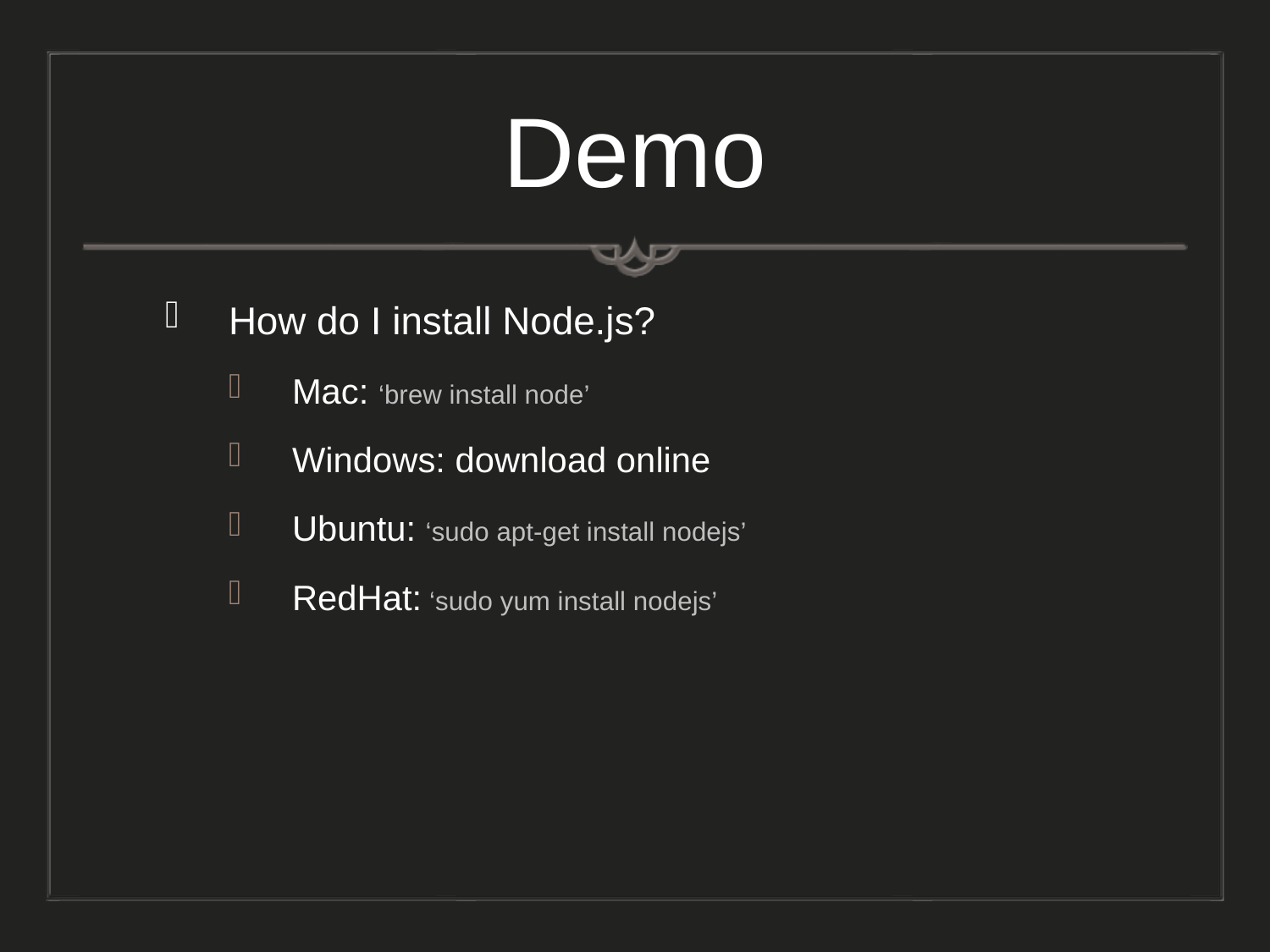

# Demo
How do I install Node.js?
Mac: ‘brew install node’
Windows: download online
Ubuntu: ‘sudo apt-get install nodejs’
RedHat: ‘sudo yum install nodejs’